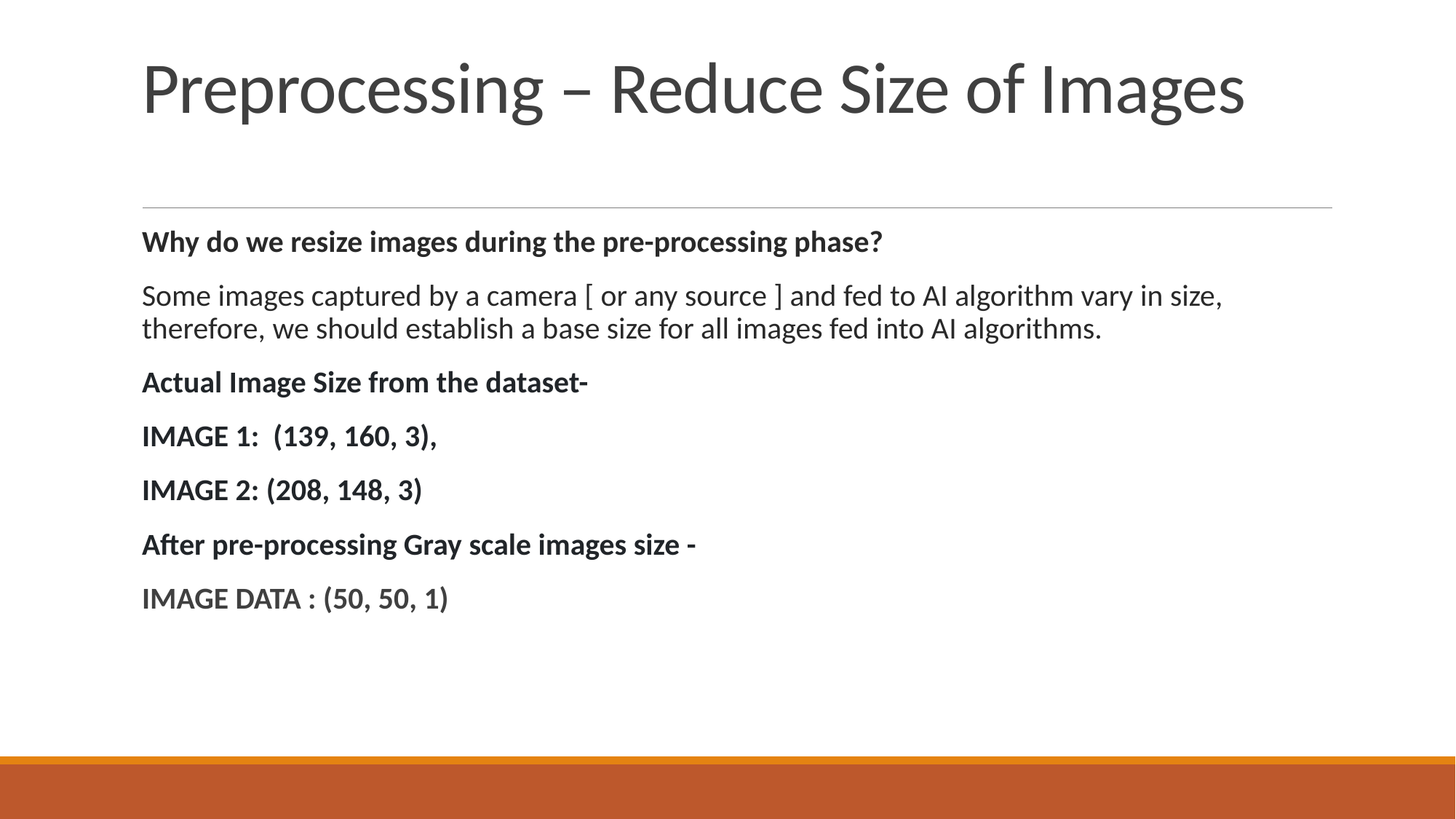

# Preprocessing – Reduce Size of Images
Why do we resize images during the pre-processing phase?
Some images captured by a camera [ or any source ] and fed to AI algorithm vary in size, therefore, we should establish a base size for all images fed into AI algorithms.
Actual Image Size from the dataset-
IMAGE 1:  (139, 160, 3),
IMAGE 2: (208, 148, 3)
After pre-processing Gray scale images size -
IMAGE DATA : (50, 50, 1)